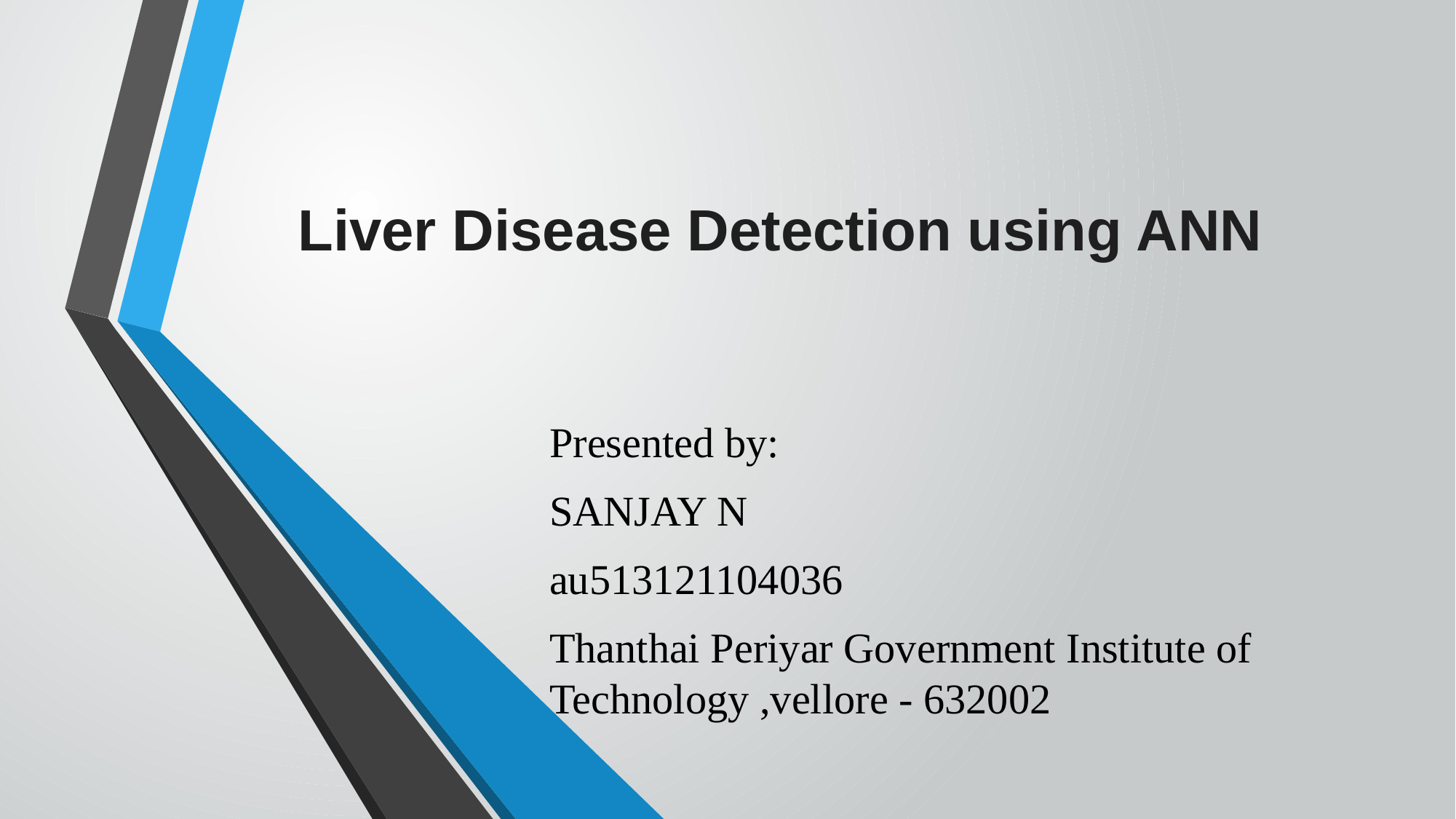

# Liver Disease Detection using ANN
Presented by:
SANJAY N
au513121104036
Thanthai Periyar Government Institute of Technology ,vellore - 632002